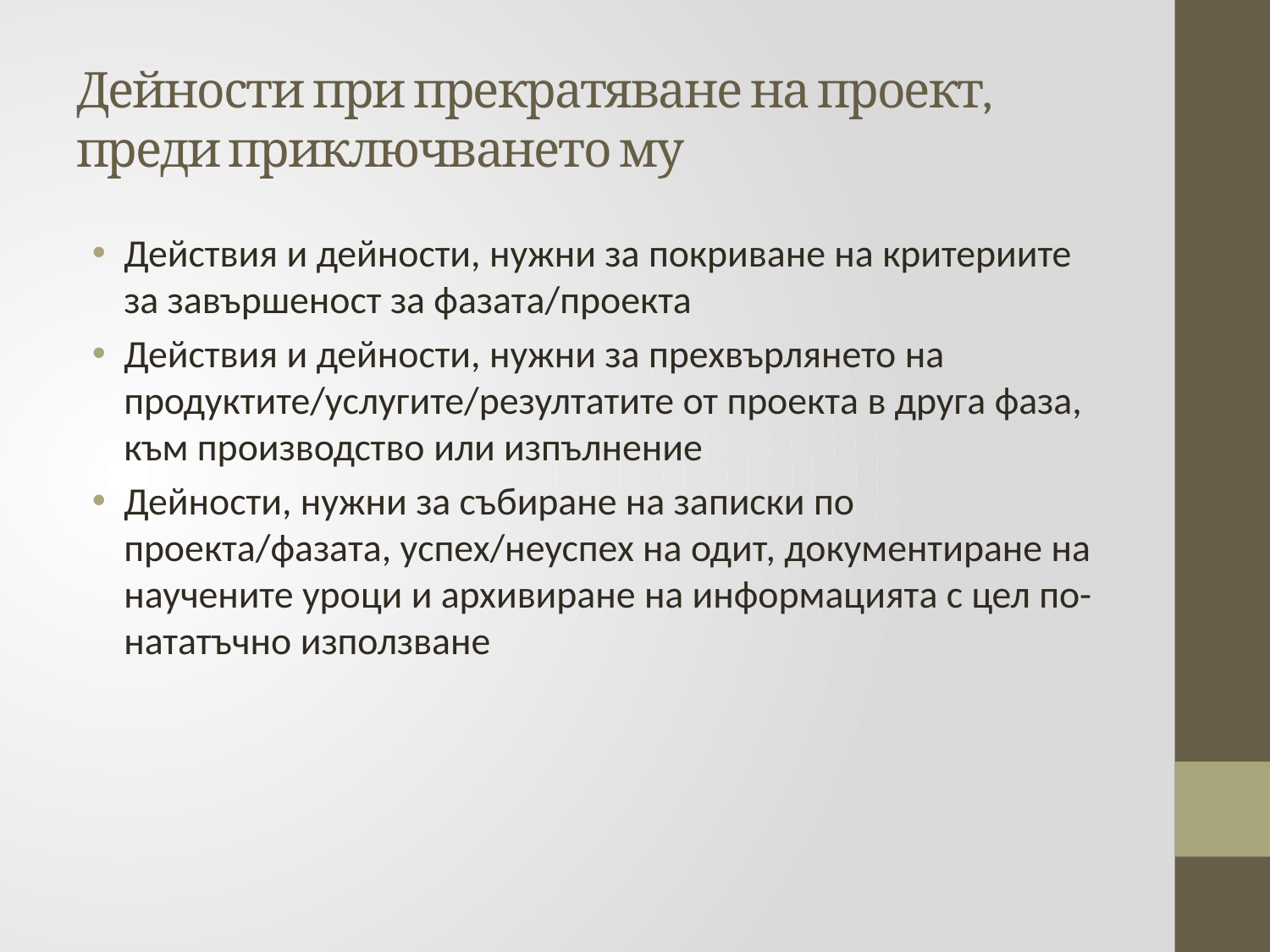

# Дейности при прекратяване на проект, преди приключването му
Действия и дейности, нужни за покриване на критериите за завършеност за фазата/проекта
Действия и дейности, нужни за прехвърлянето на продуктите/услугите/резултатите от проекта в друга фаза, към производство или изпълнение
Дейности, нужни за събиране на записки по проекта/фазата, успех/неуспех на одит, документиране на научените уроци и архивиране на информацията с цел по-нататъчно използване